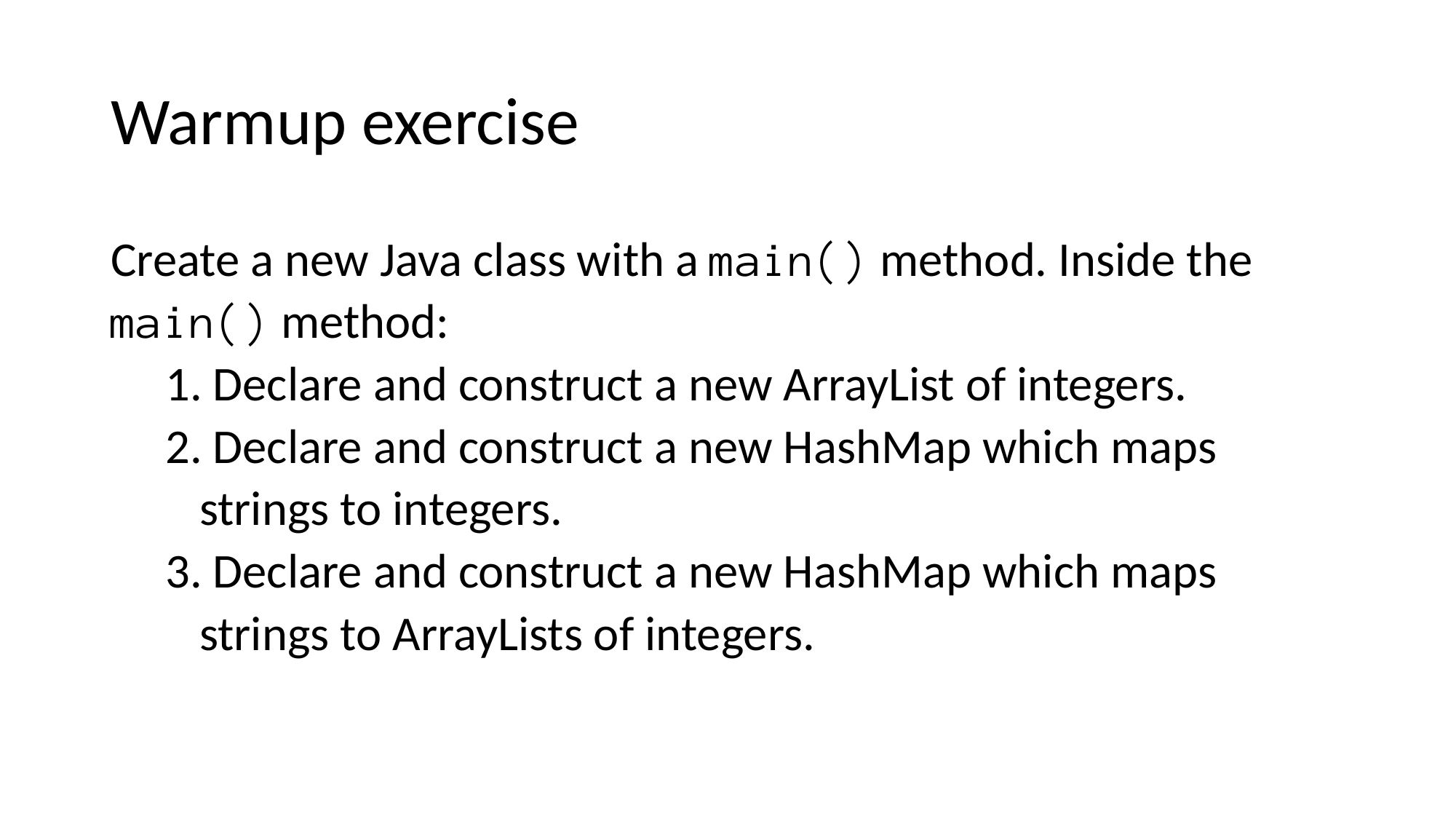

# Warmup exercise
Create a new Java class with a main() method. Inside the main() method:
 Declare and construct a new ArrayList of integers.
 Declare and construct a new HashMap which maps strings to integers.
 Declare and construct a new HashMap which maps strings to ArrayLists of integers.